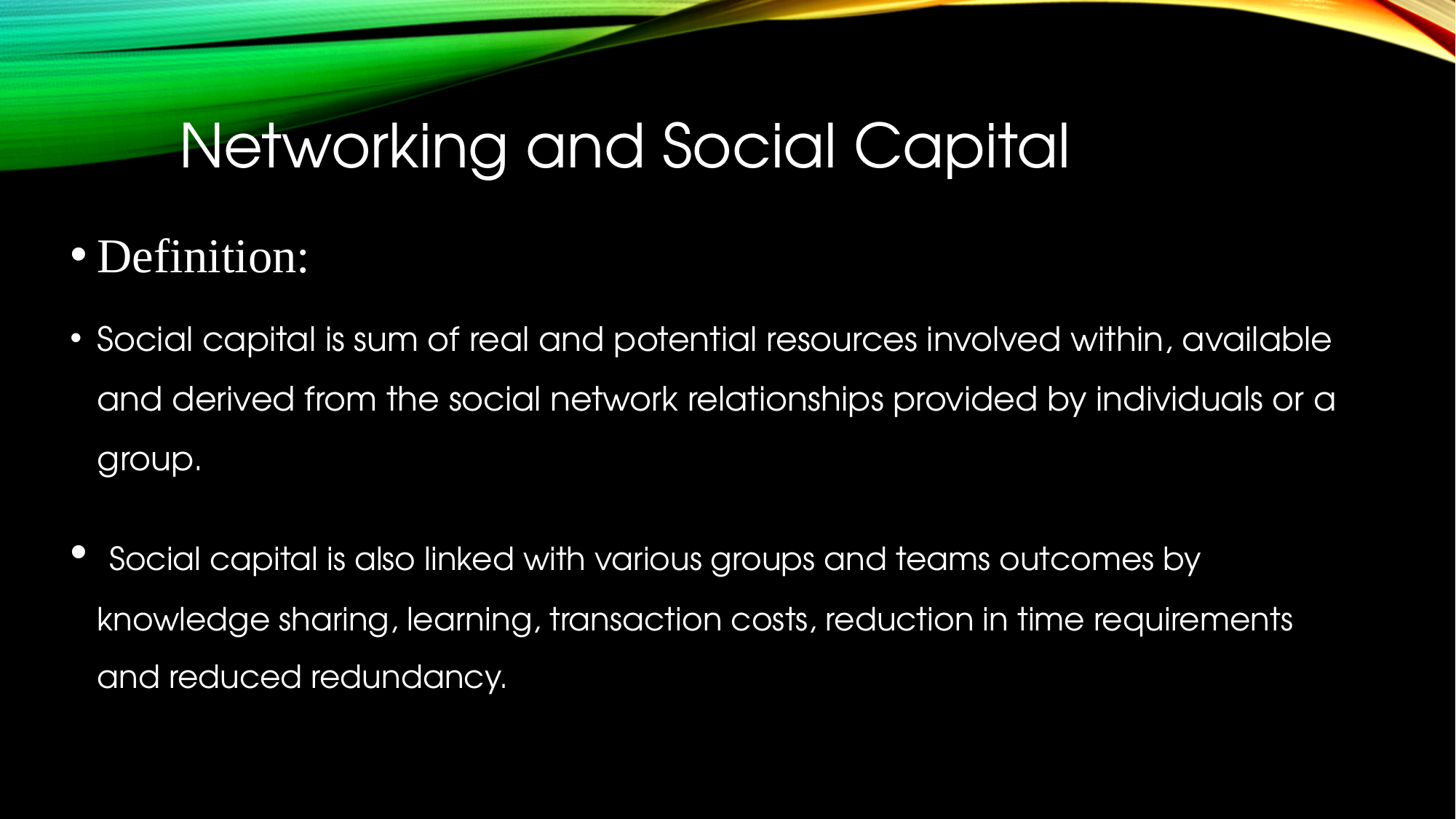

Networking and Social Capital
Definition:
Social capital is sum of real and potential resources involved within, available and derived from the social network relationships provided by individuals or a group.
 Social capital is also linked with various groups and teams outcomes by knowledge sharing, learning, transaction costs, reduction in time requirements and reduced redundancy.